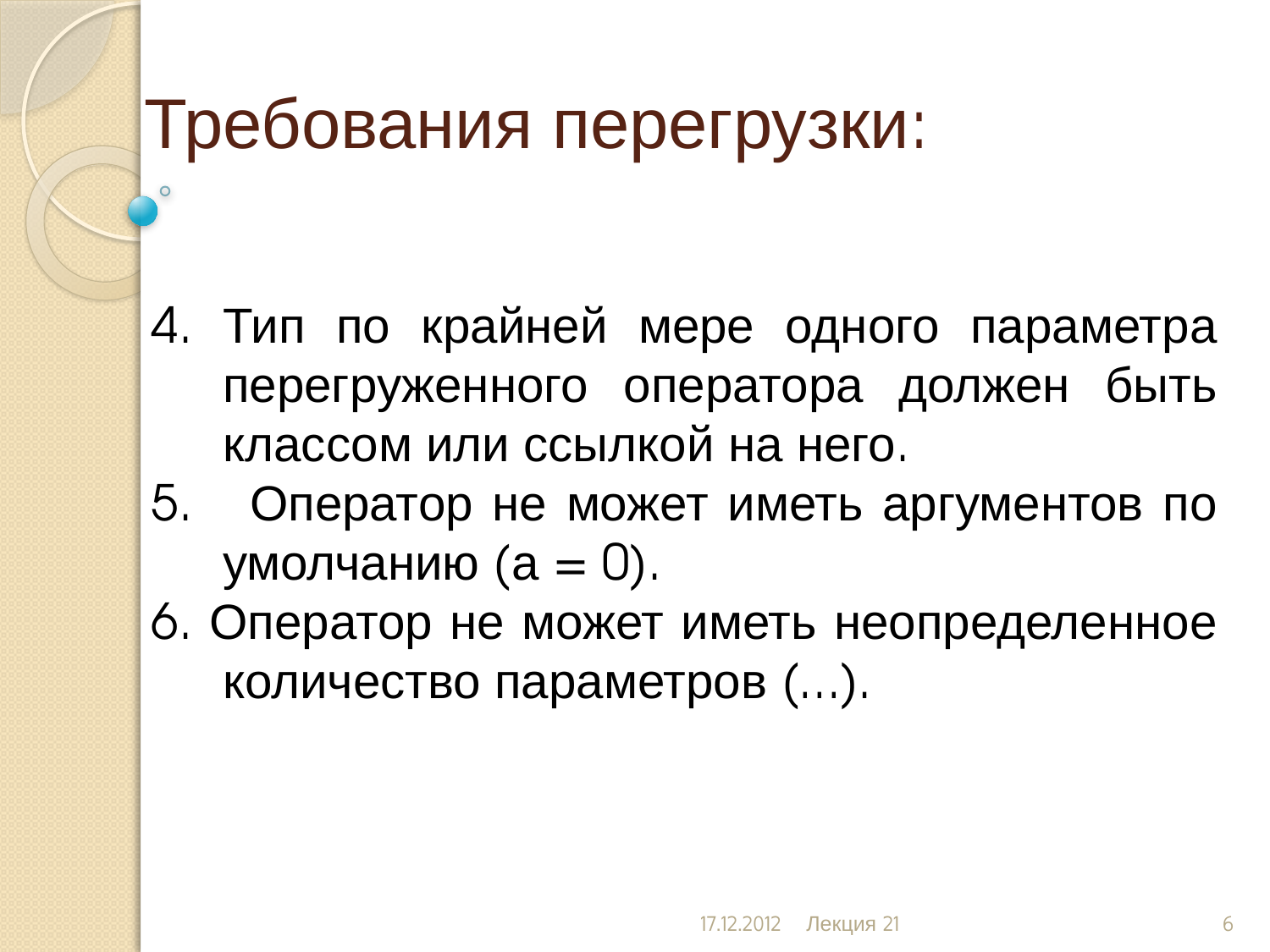

# Требования перегрузки:
4. Тип по крайней мере одного параметра перегруженного оператора должен быть классом или ссылкой на него.
5.   Оператор не может иметь аргументов по умолчанию (а = 0).
6. Оператор не может иметь неопределенное количество параметров (…).
17.12.2012
Лекция 21
6